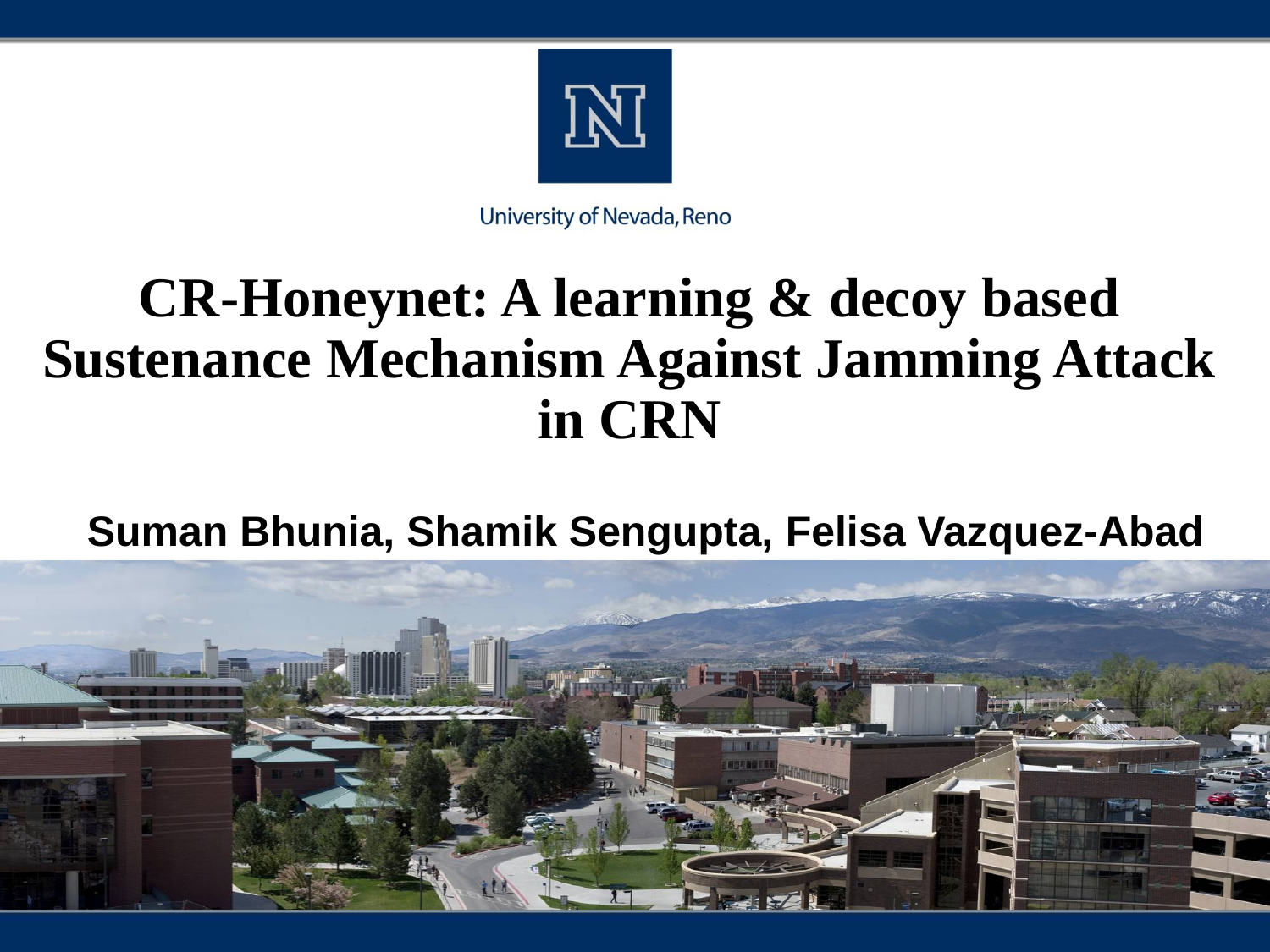

# CR-Honeynet: A learning & decoy based Sustenance Mechanism Against Jamming Attack in CRN
Suman Bhunia, Shamik Sengupta, Felisa Vazquez-Abad